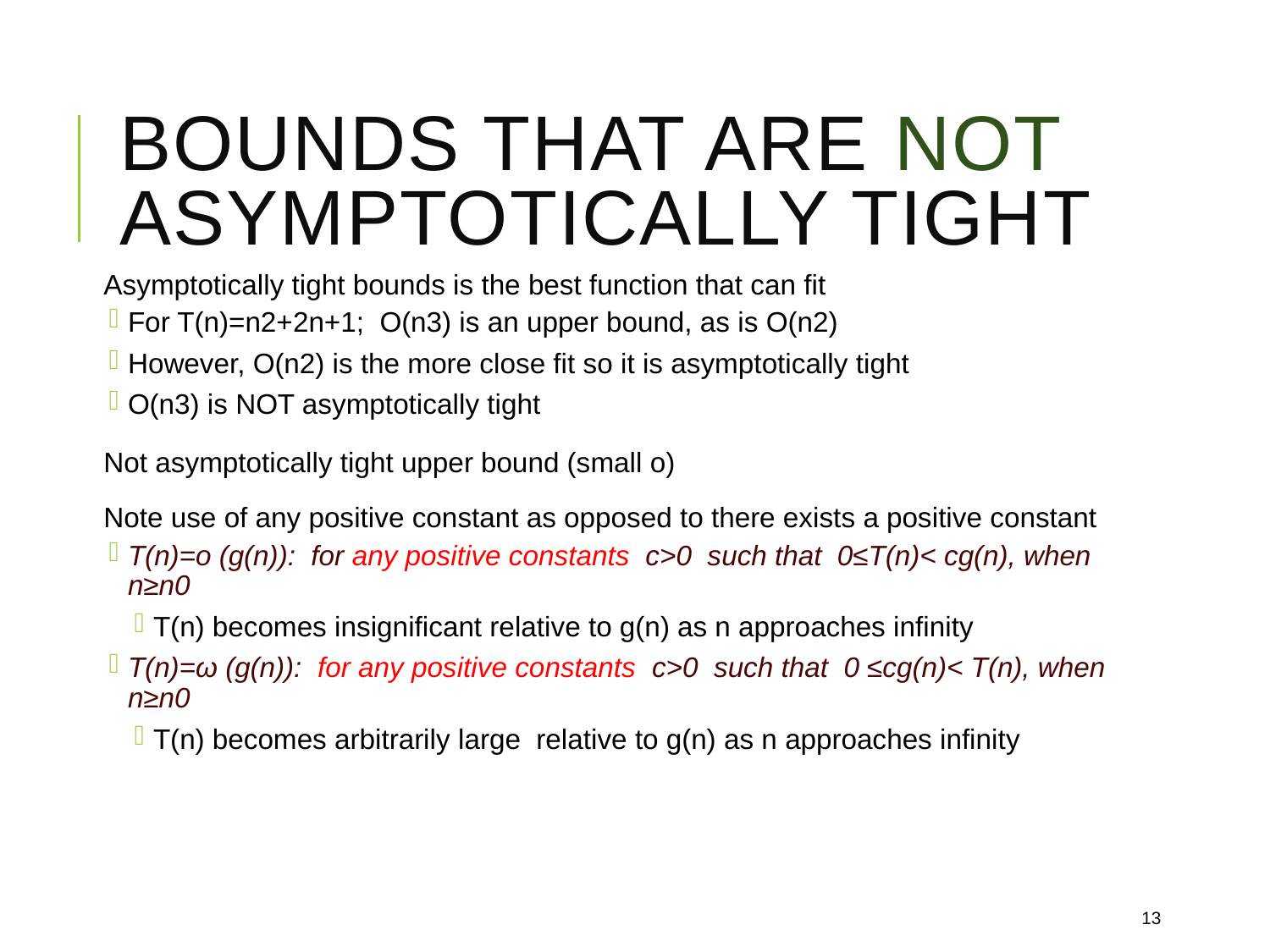

# Bounds that are NOT Asymptotically Tight
Asymptotically tight bounds is the best function that can fit
For T(n)=n2+2n+1;  O(n3) is an upper bound, as is O(n2)
However, O(n2) is the more close fit so it is asymptotically tight
O(n3) is NOT asymptotically tight
Not asymptotically tight upper bound (small o)
Note use of any positive constant as opposed to there exists a positive constant
T(n)=o (g(n)):  for any positive constants  c>0  such that  0≤T(n)< cg(n), when n≥n0
T(n) becomes insignificant relative to g(n) as n approaches infinity
T(n)=ω (g(n)):  for any positive constants  c>0  such that  0 ≤cg(n)< T(n), when n≥n0
T(n) becomes arbitrarily large  relative to g(n) as n approaches infinity
13